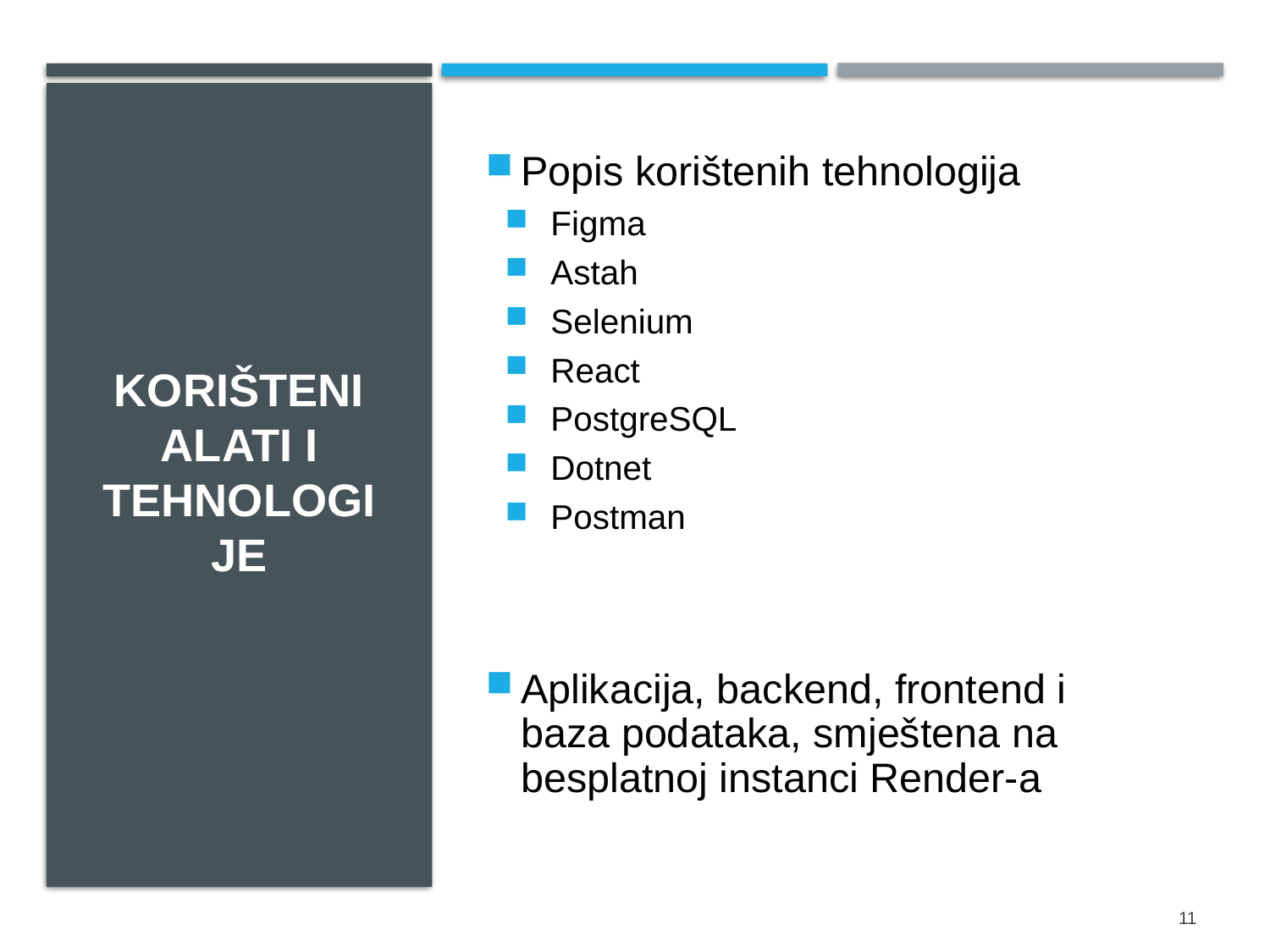

# Korišteni alati i tehnologije
Popis korištenih tehnologija
Figma
Astah
Selenium
React
PostgreSQL
Dotnet
Postman

Aplikacija, backend, frontend i baza podataka, smještena na besplatnoj instanci Render-a
11